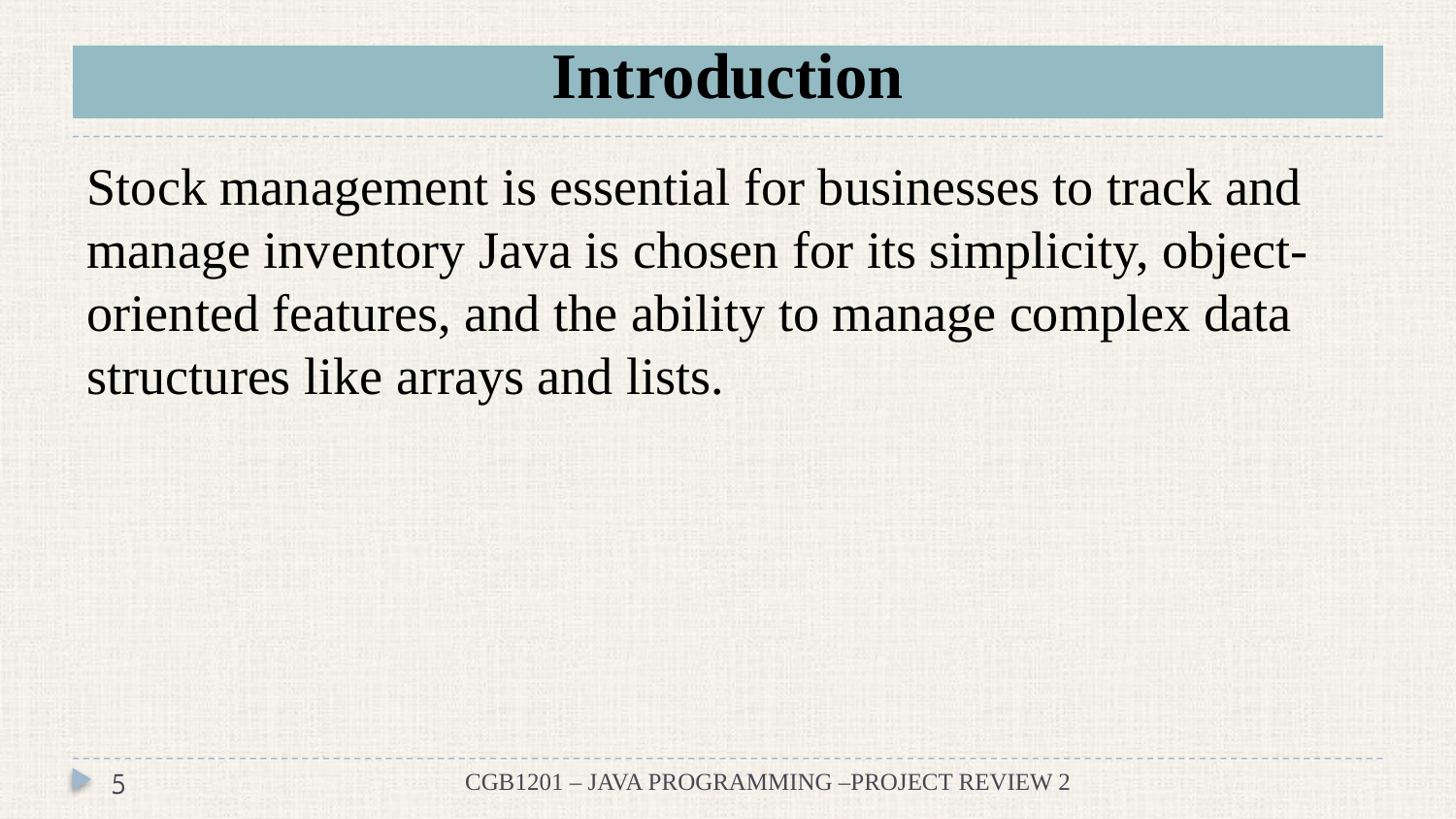

# Introduction
Stock management is essential for businesses to track and manage inventory Java is chosen for its simplicity, object-oriented features, and the ability to manage complex data structures like arrays and lists.
5
CGB1201 – JAVA PROGRAMMING –PROJECT REVIEW 2